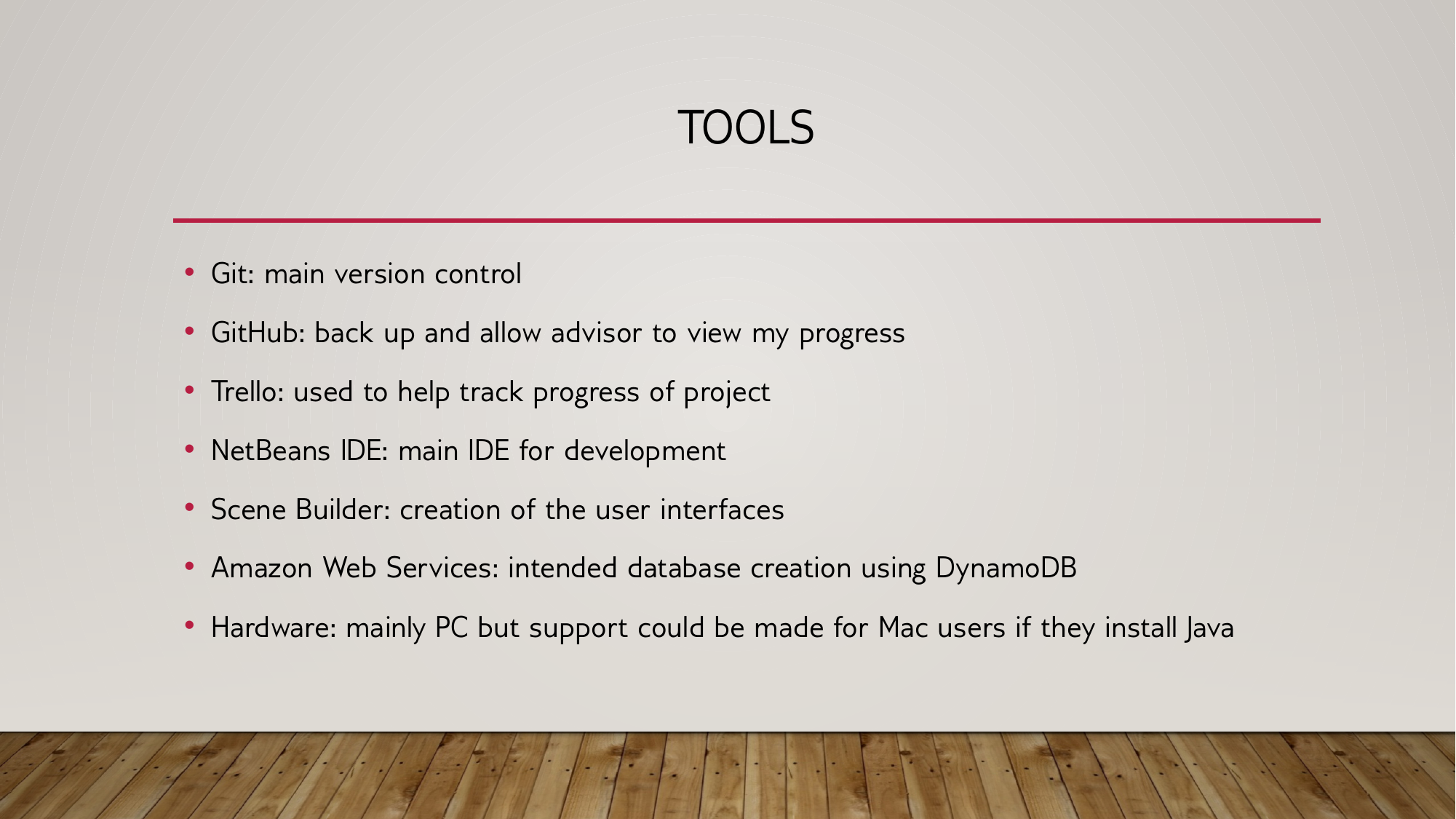

# tools
Git: main version control
GitHub: back up and allow advisor to view my progress
Trello: used to help track progress of project
NetBeans IDE: main IDE for development
Scene Builder: creation of the user interfaces
Amazon Web Services: intended database creation using DynamoDB
Hardware: mainly PC but support could be made for Mac users if they install Java